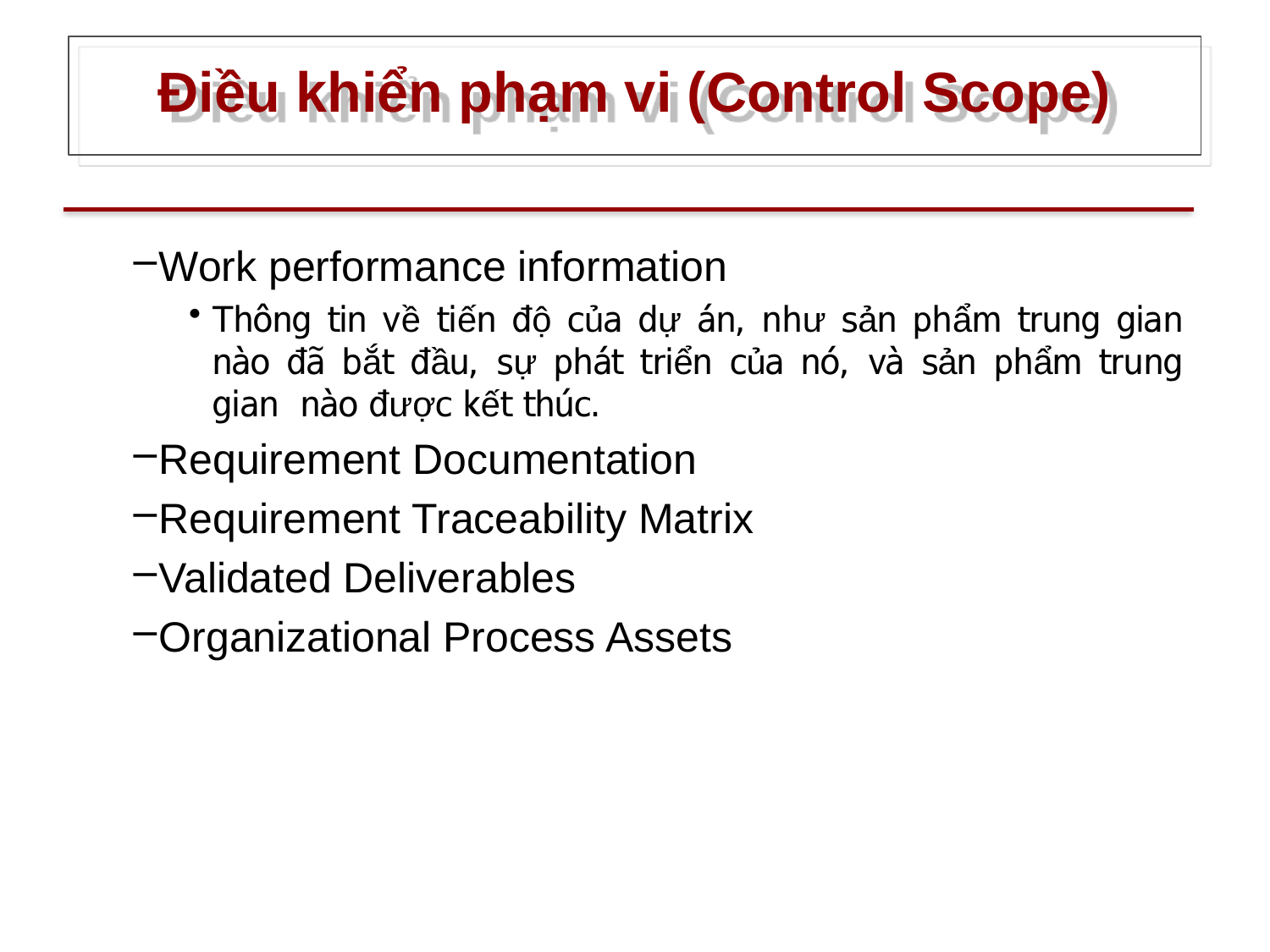

# Điều khiển phạm vi (Control Scope)
Work performance information
Thông tin về tiến độ của dự án, như sản phẩm trung gian nào đã bắt đầu, sự phát triển của nó, và sản phẩm trung gian  nào được kết thúc.
Requirement Documentation
Requirement Traceability Matrix
Validated Deliverables
Organizational Process Assets